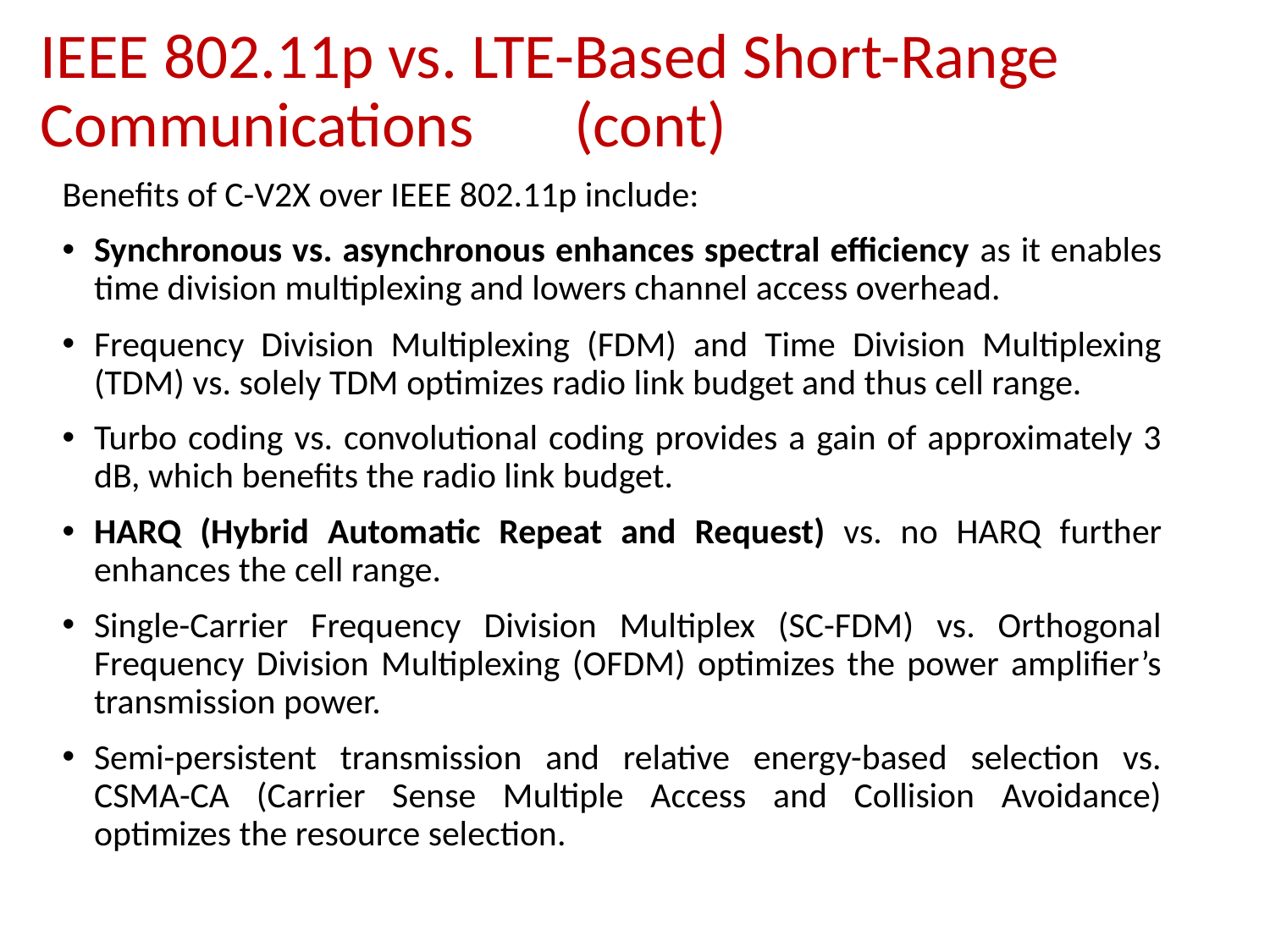

# IEEE 802.11p vs. LTE-Based Short-Range Communications       (cont)
Benefits of C-V2X over IEEE 802.11p include:
Synchronous vs. asynchronous enhances spectral efficiency as it enables time division multiplexing and lowers channel access overhead.
Frequency Division Multiplexing (FDM) and Time Division Multiplexing (TDM) vs. solely TDM optimizes radio link budget and thus cell range.
Turbo coding vs. convolutional coding provides a gain of approximately 3 dB, which benefits the radio link budget.
HARQ (Hybrid Automatic Repeat and Request) vs. no HARQ further enhances the cell range.
Single-Carrier Frequency Division Multiplex (SC-FDM) vs. Orthogonal Frequency Division Multiplexing (OFDM) optimizes the power amplifier’s transmission power.
Semi-persistent transmission and relative energy-based selection vs. CSMA-CA (Carrier Sense Multiple Access and Collision Avoidance) optimizes the resource selection.